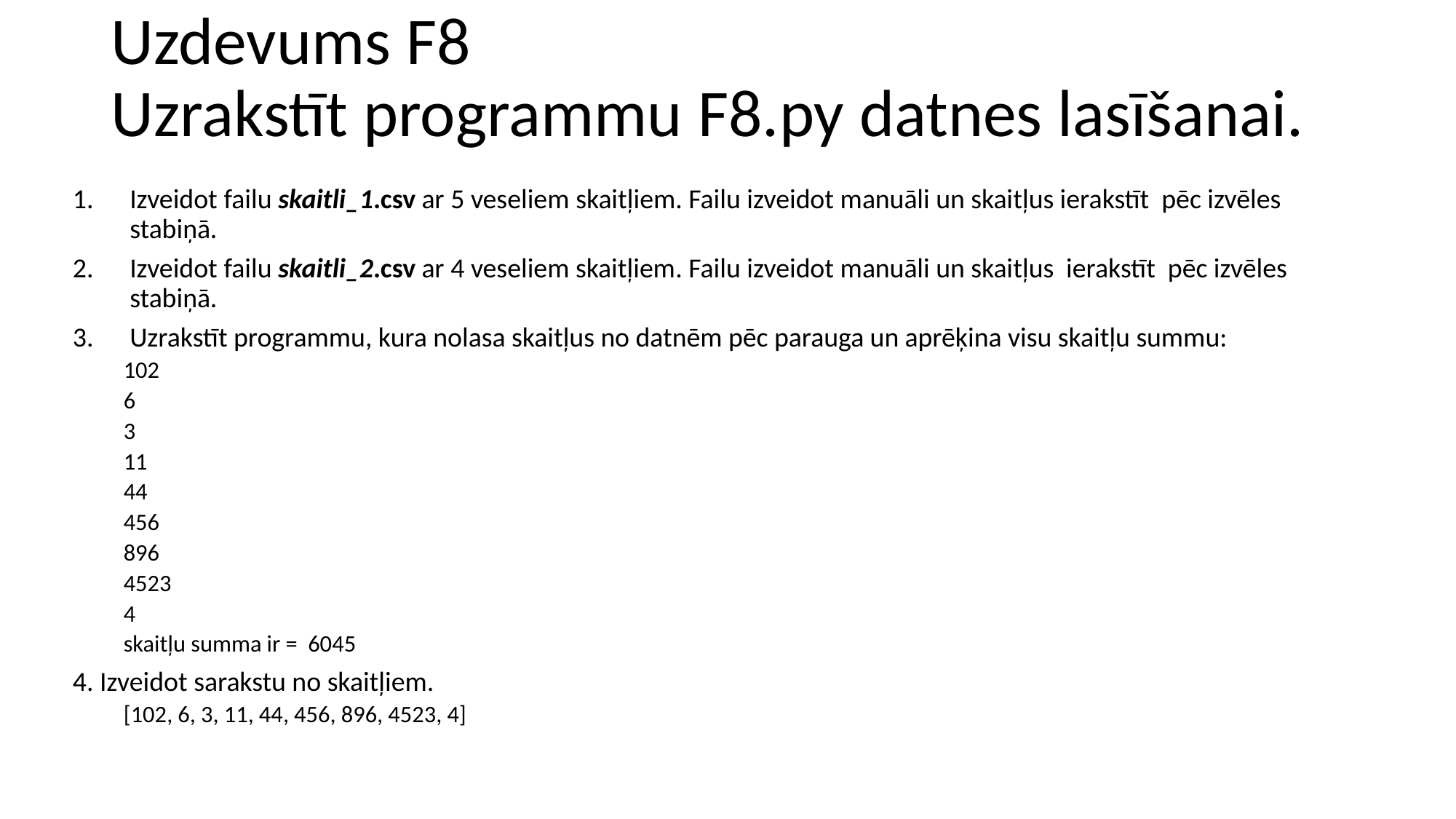

# Uzdevums F8 Uzrakstīt programmu F8.py datnes lasīšanai.
Izveidot failu skaitli_1.csv ar 5 veseliem skaitļiem. Failu izveidot manuāli un skaitļus ierakstīt  pēc izvēles stabiņā.
Izveidot failu skaitli_2.csv ar 4 veseliem skaitļiem. Failu izveidot manuāli un skaitļus  ierakstīt  pēc izvēles stabiņā.
Uzrakstīt programmu, kura nolasa skaitļus no datnēm pēc parauga un aprēķina visu skaitļu summu:
102
6
3
11
44
456
896
4523
4
skaitļu summa ir =  6045
4. Izveidot sarakstu no skaitļiem.
[102, 6, 3, 11, 44, 456, 896, 4523, 4]